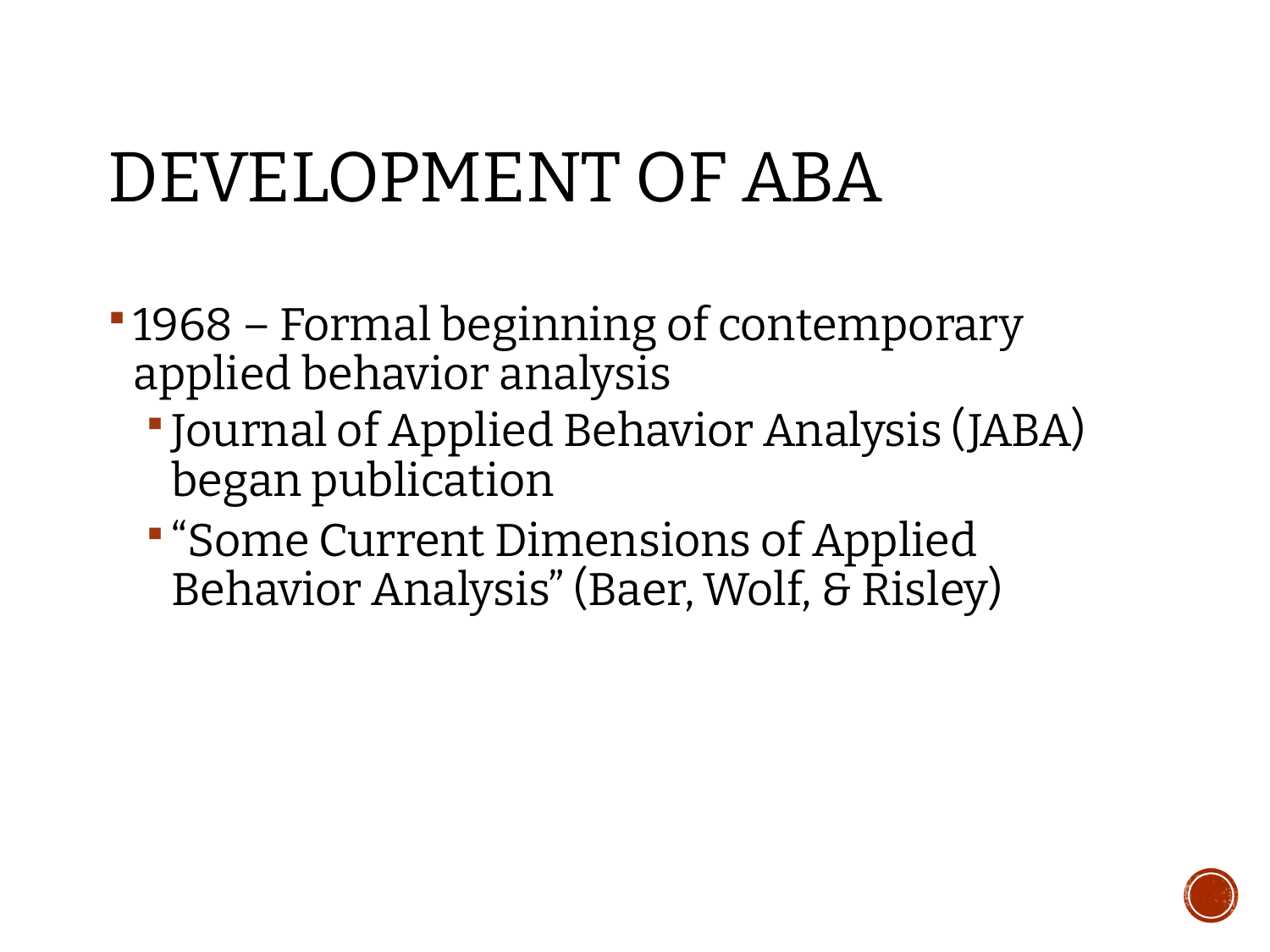

# Development of ABA
1968 – Formal beginning of contemporary applied behavior analysis
Journal of Applied Behavior Analysis (JABA) began publication
“Some Current Dimensions of Applied Behavior Analysis” (Baer, Wolf, & Risley)